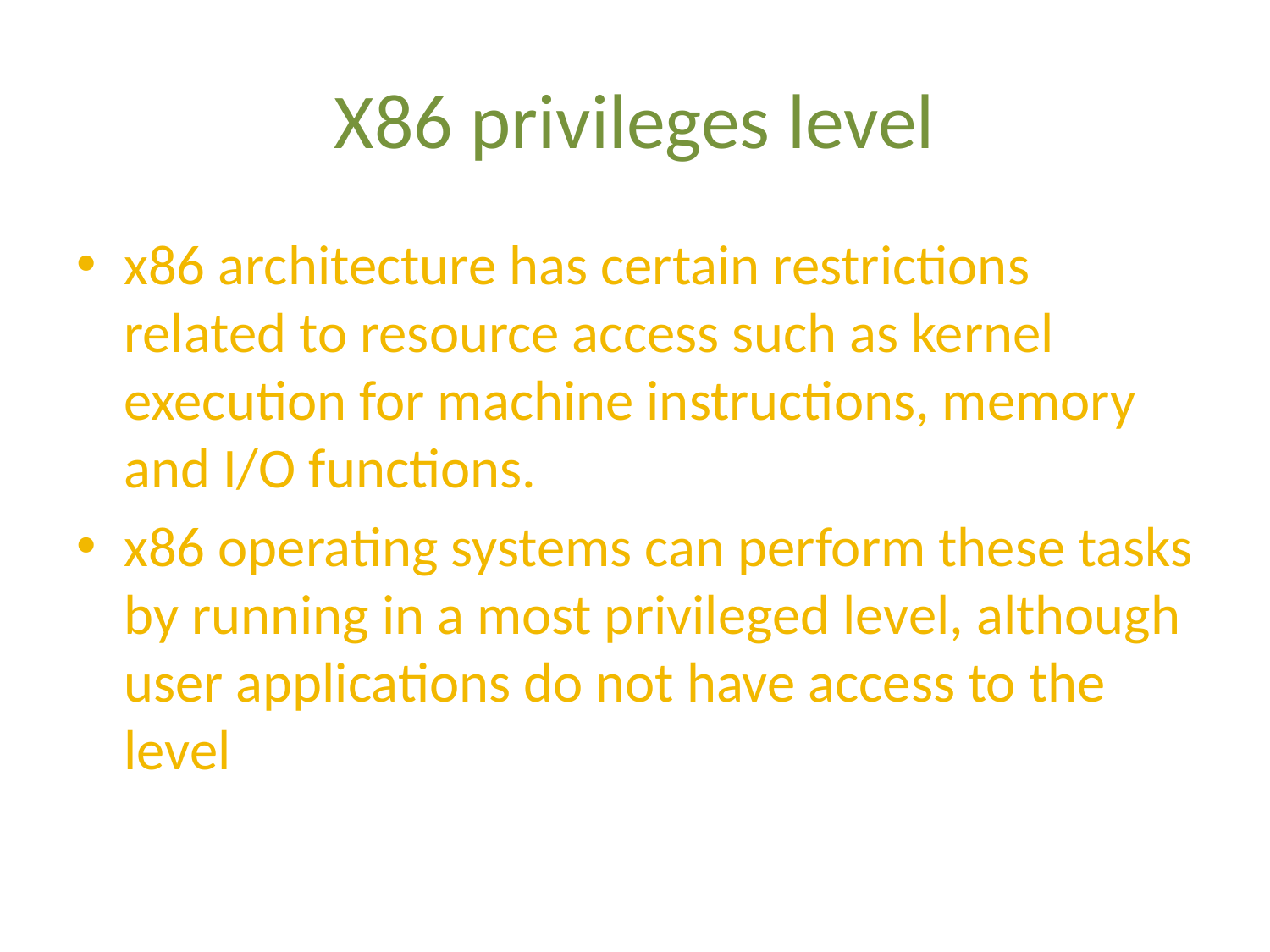

# X86 privileges level
x86 architecture has certain restrictions related to resource access such as kernel execution for machine instructions, memory and I/O functions.
x86 operating systems can perform these tasks by running in a most privileged level, although user applications do not have access to the level